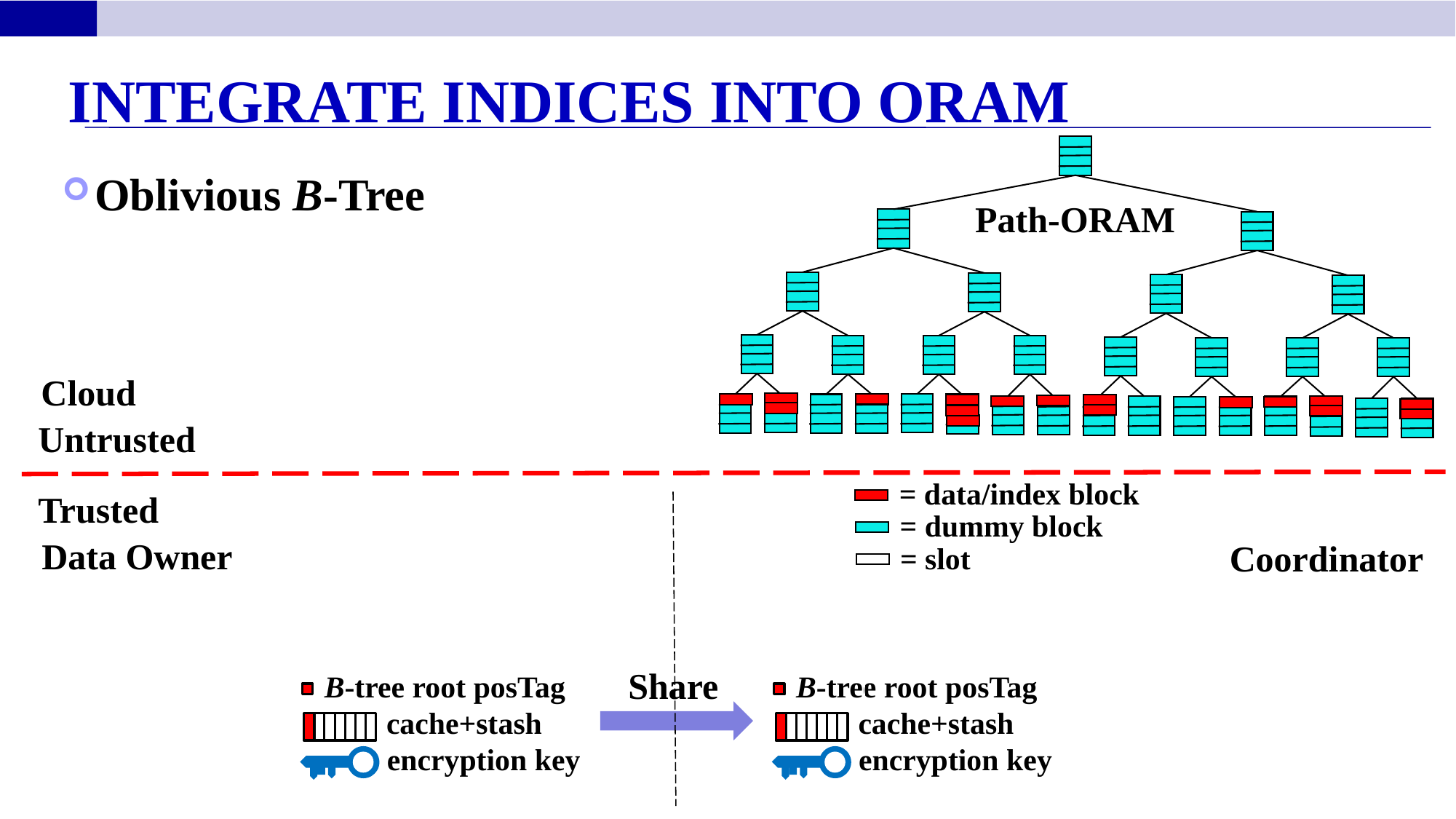

Integrate Indices into ORAM

Oblivious B-Tree
Path-ORAM
Cloud

Untrusted

= data/index block

= dummy block

= slot

Trusted
Data Owner
Coordinator
Share
B-tree root posTag

cache+stash

encryption key

B-tree root posTag

cache+stash

encryption key